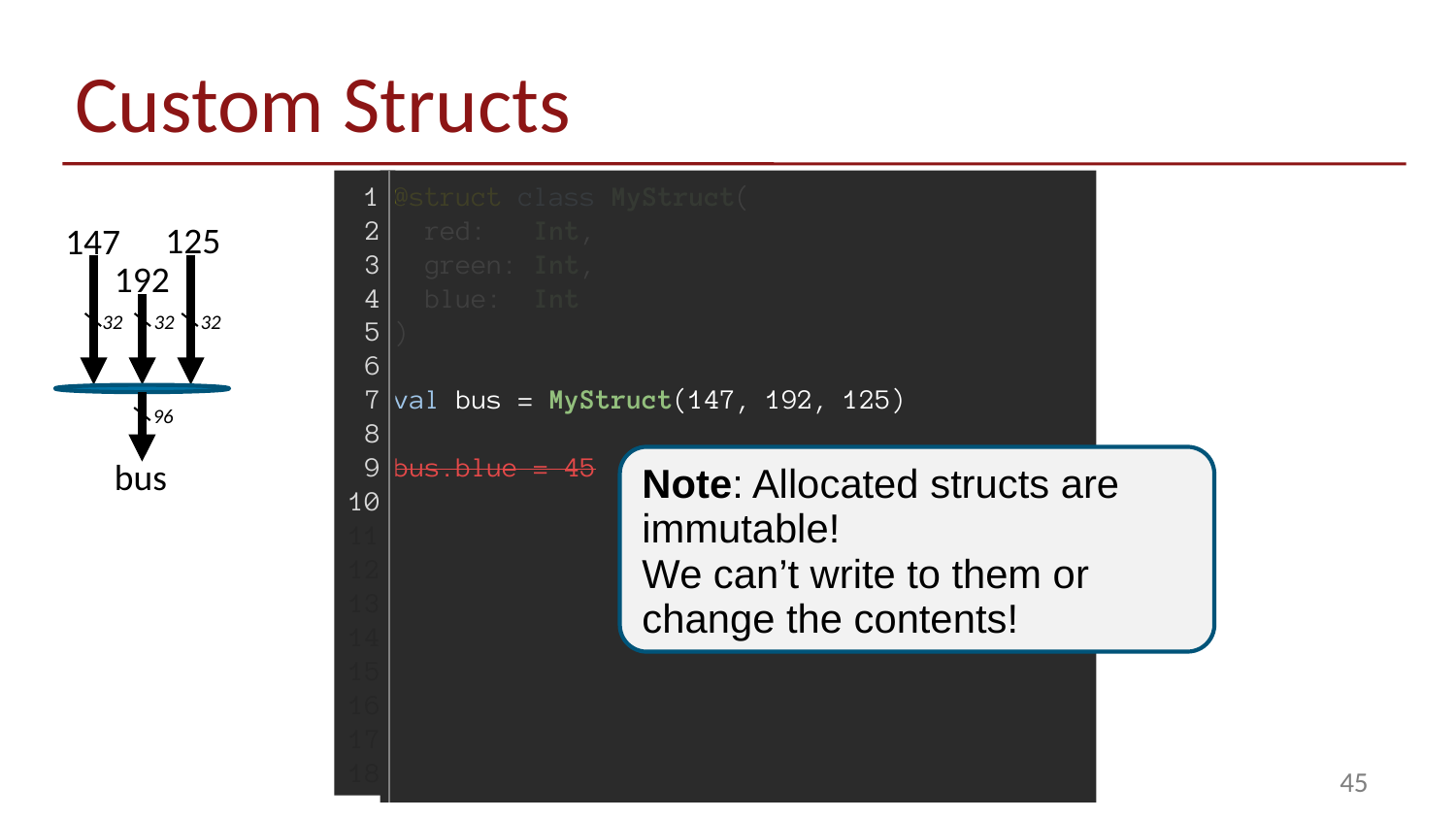

# Custom Structs
1
2
3
4
5
6
7
8
9
10
11121314
15
16
17
18
@struct class MyStruct(
  red:   Int,
  green: Int,
  blue:  Int
)

val bus = MyStruct(147, 192, 125)

bus.blue = 45

125
147
192
32
32
32

96
bus
Note: Allocated structs are immutable!
We can’t write to them or change the contents!
45